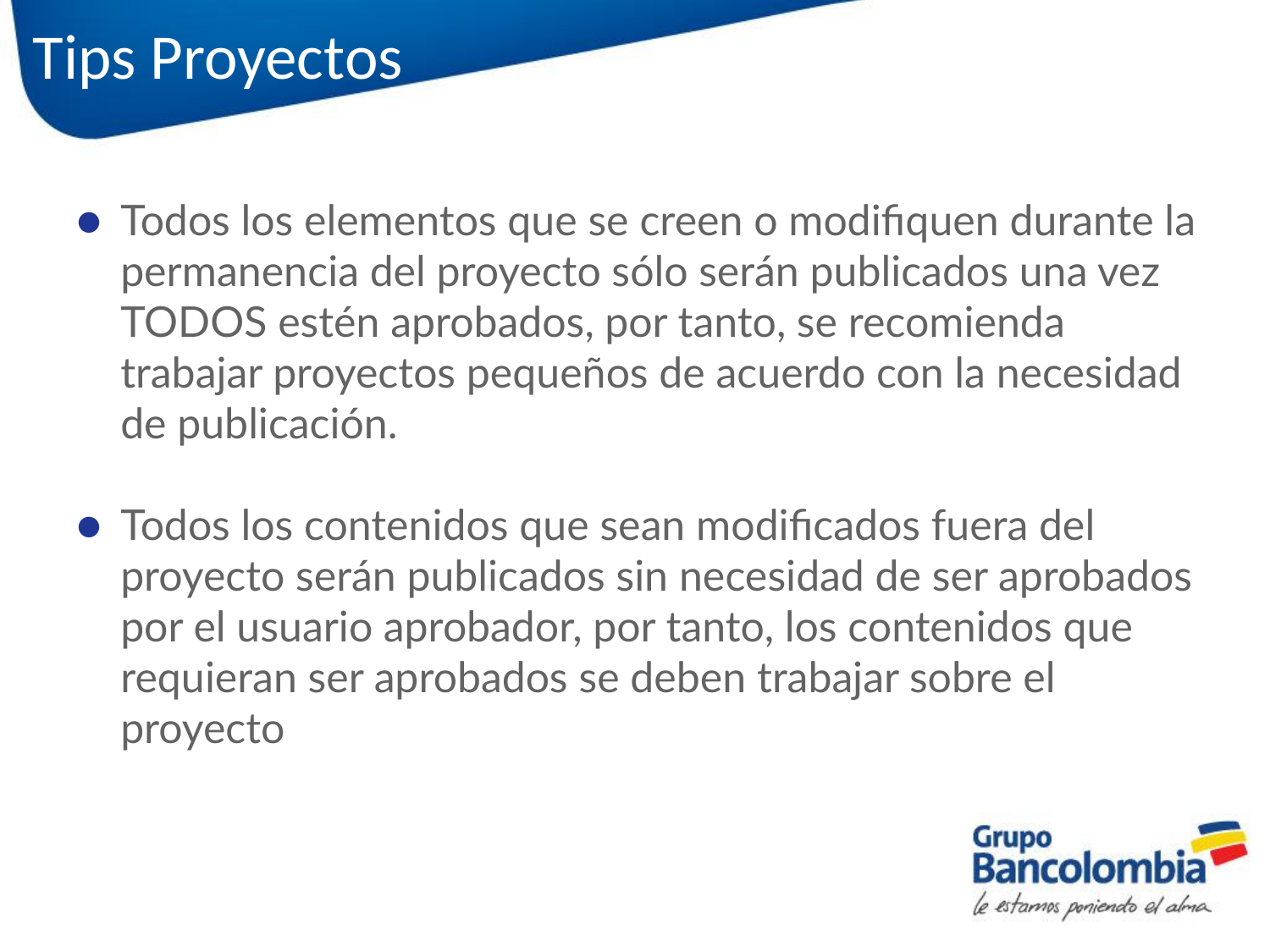

Tips Proyectos
#
Todos los elementos que se creen o modifiquen durante la permanencia del proyecto sólo serán publicados una vez TODOS estén aprobados, por tanto, se recomienda trabajar proyectos pequeños de acuerdo con la necesidad de publicación.

Todos los contenidos que sean modificados fuera del proyecto serán publicados sin necesidad de ser aprobados por el usuario aprobador, por tanto, los contenidos que requieran ser aprobados se deben trabajar sobre el proyecto